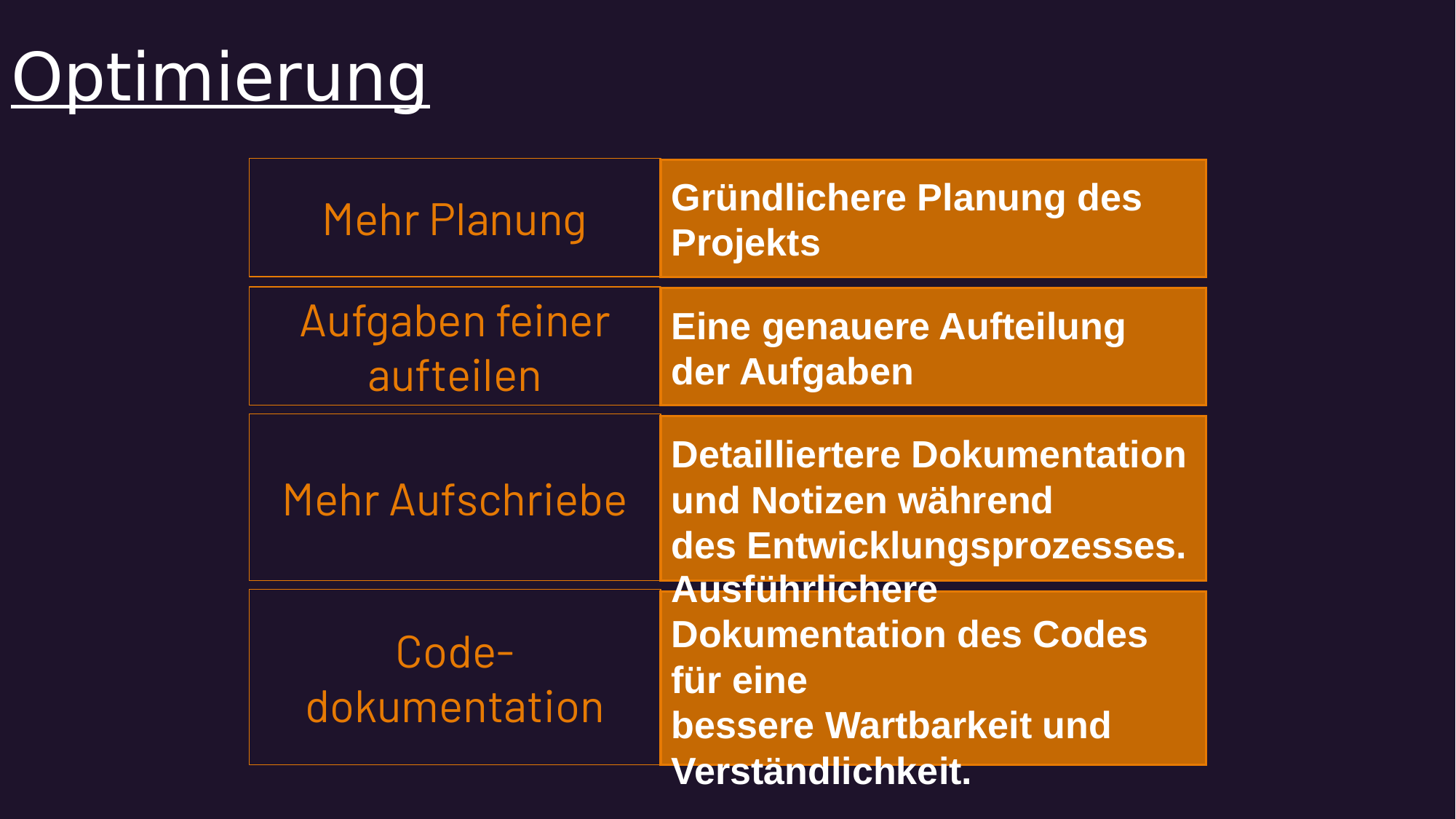

# Optimierung
Mehr Planung
Gründlichere Planung des Projekts
Aufgaben feiner aufteilen
Eine genauere Aufteilung der Aufgaben
Mehr Aufschriebe
Detailliertere Dokumentation und Notizen während
des Entwicklungsprozesses.
Code-dokumentation
Ausführlichere Dokumentation des Codes für eine
bessere Wartbarkeit und Verständlichkeit.